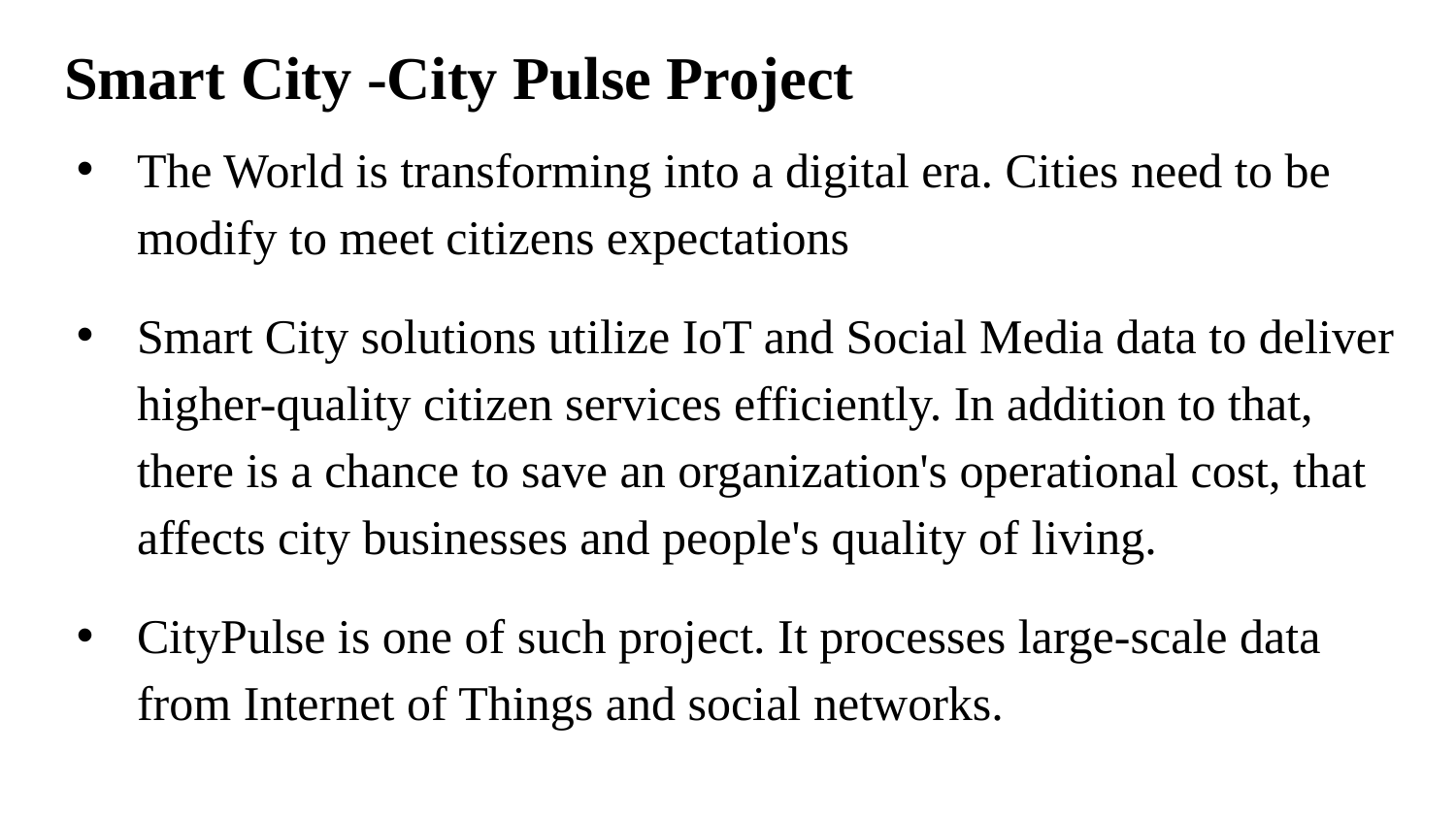

# Smart City -City Pulse Project
The World is transforming into a digital era. Cities need to be modify to meet citizens expectations
Smart City solutions utilize IoT and Social Media data to deliver higher-quality citizen services efficiently. In addition to that, there is a chance to save an organization's operational cost, that affects city businesses and people's quality of living.
CityPulse is one of such project. It processes large-scale data from Internet of Things and social networks.